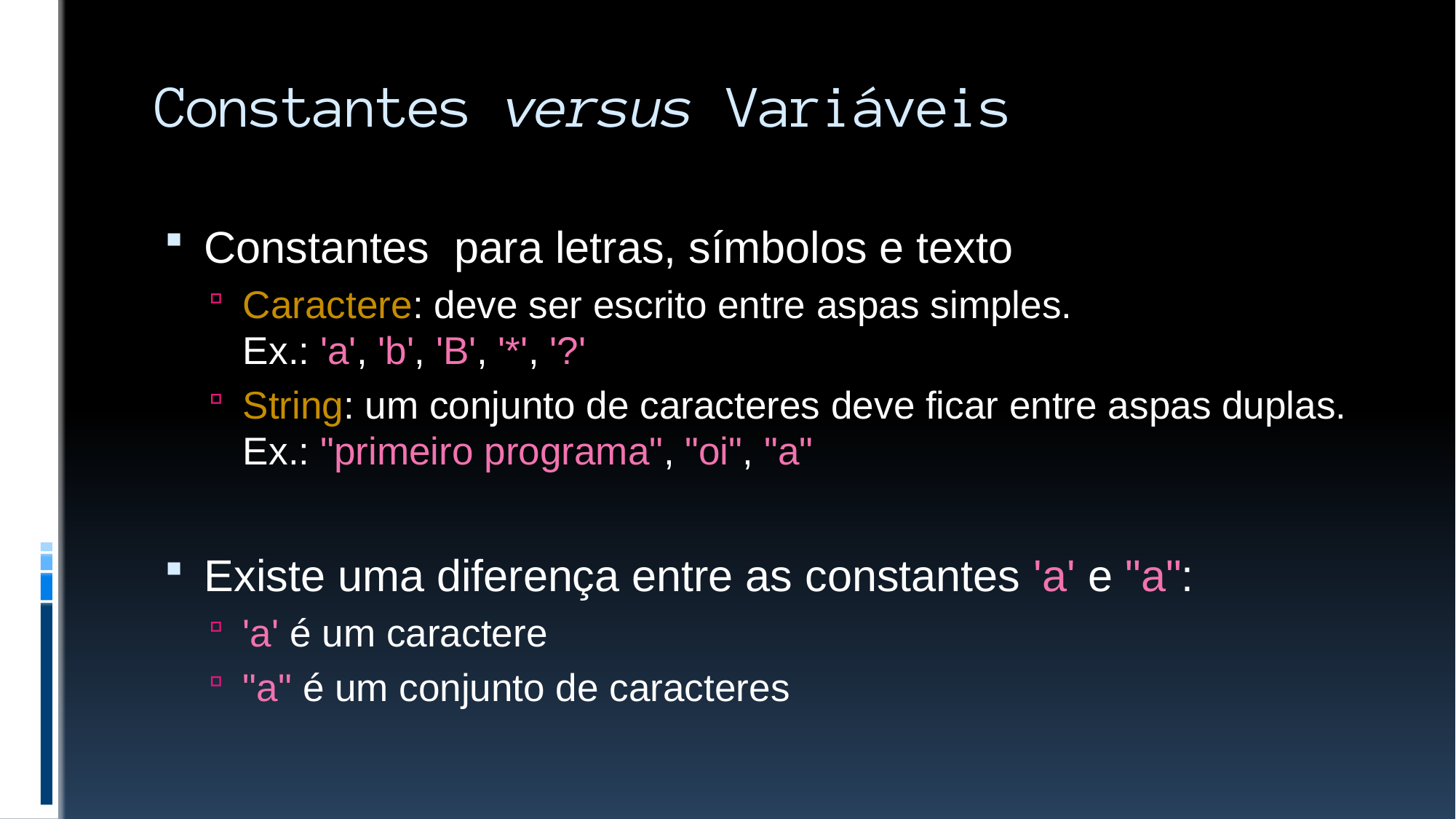

# Constantes versus Variáveis
Constantes  para letras, símbolos e texto
Caractere: deve ser escrito entre aspas simples.
Ex.: 'a', 'b', 'B', '*', '?'
String: um conjunto de caracteres deve ficar entre aspas duplas.
Ex.: "primeiro programa", "oi", "a"

Existe uma diferença entre as constantes 'a' e "a":
'a' é um caractere
"a" é um conjunto de caracteres